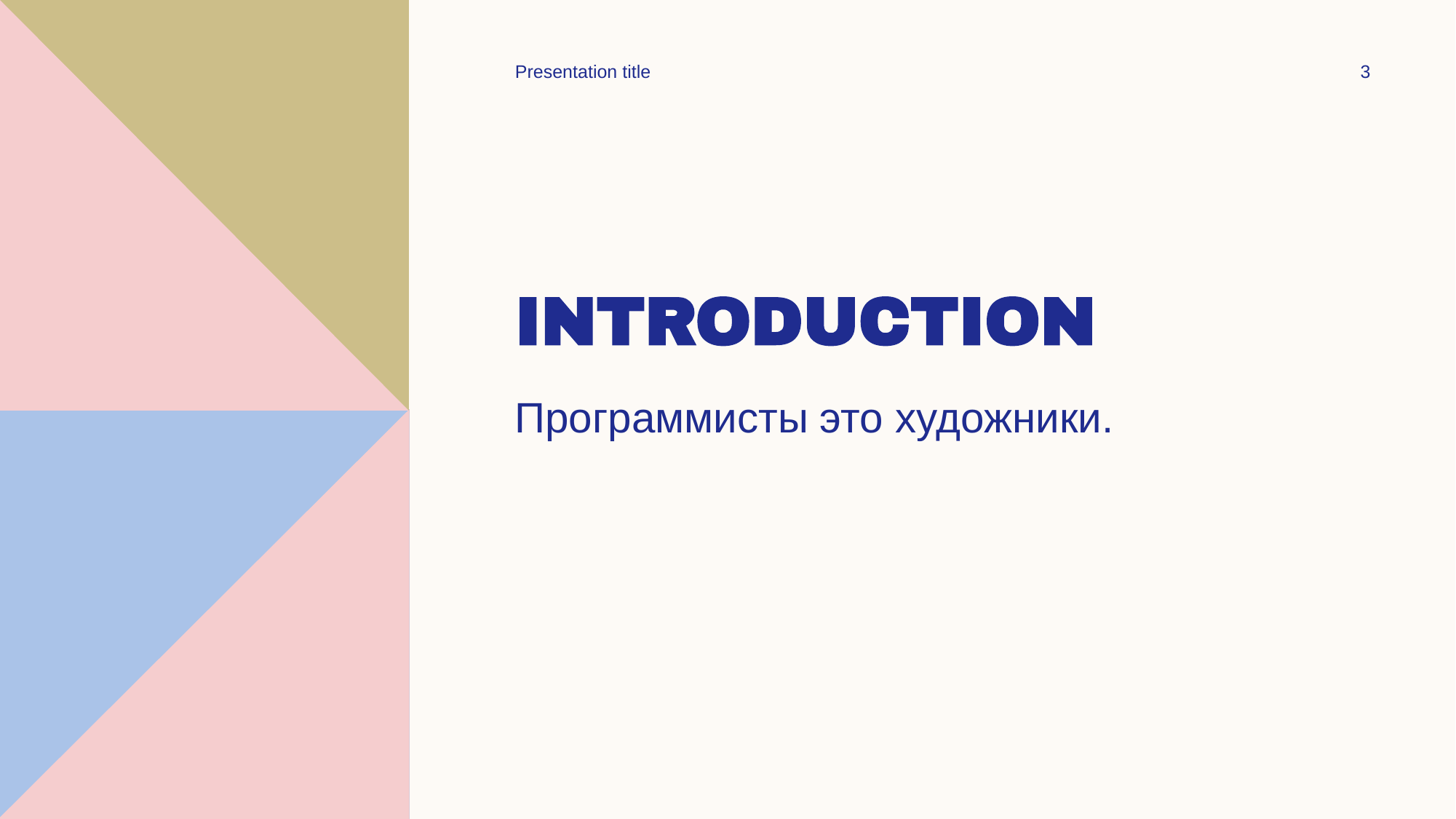

Presentation title
3
# Introduction
Программисты это художники.